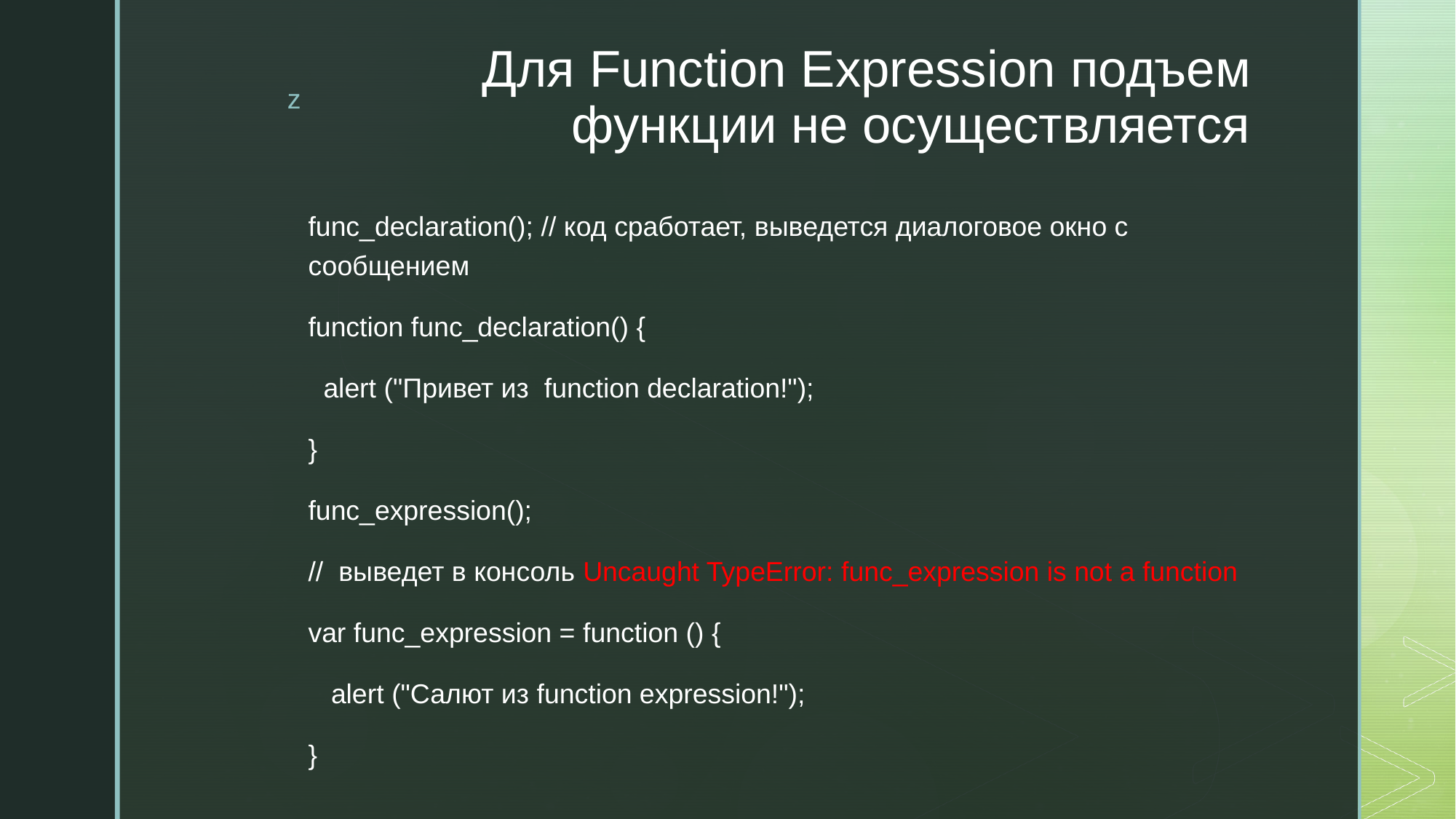

# Для Function Expression подъем функции не осуществляется
func_declaration(); // код сработает, выведется диалоговое окно с сообщением
function func_declaration() {
  alert ("Привет из  function declaration!");
}
func_expression();
//  выведет в консоль Uncaught TypeError: func_expression is not a function
var func_expression = function () {
   alert ("Салют из function expression!");
}